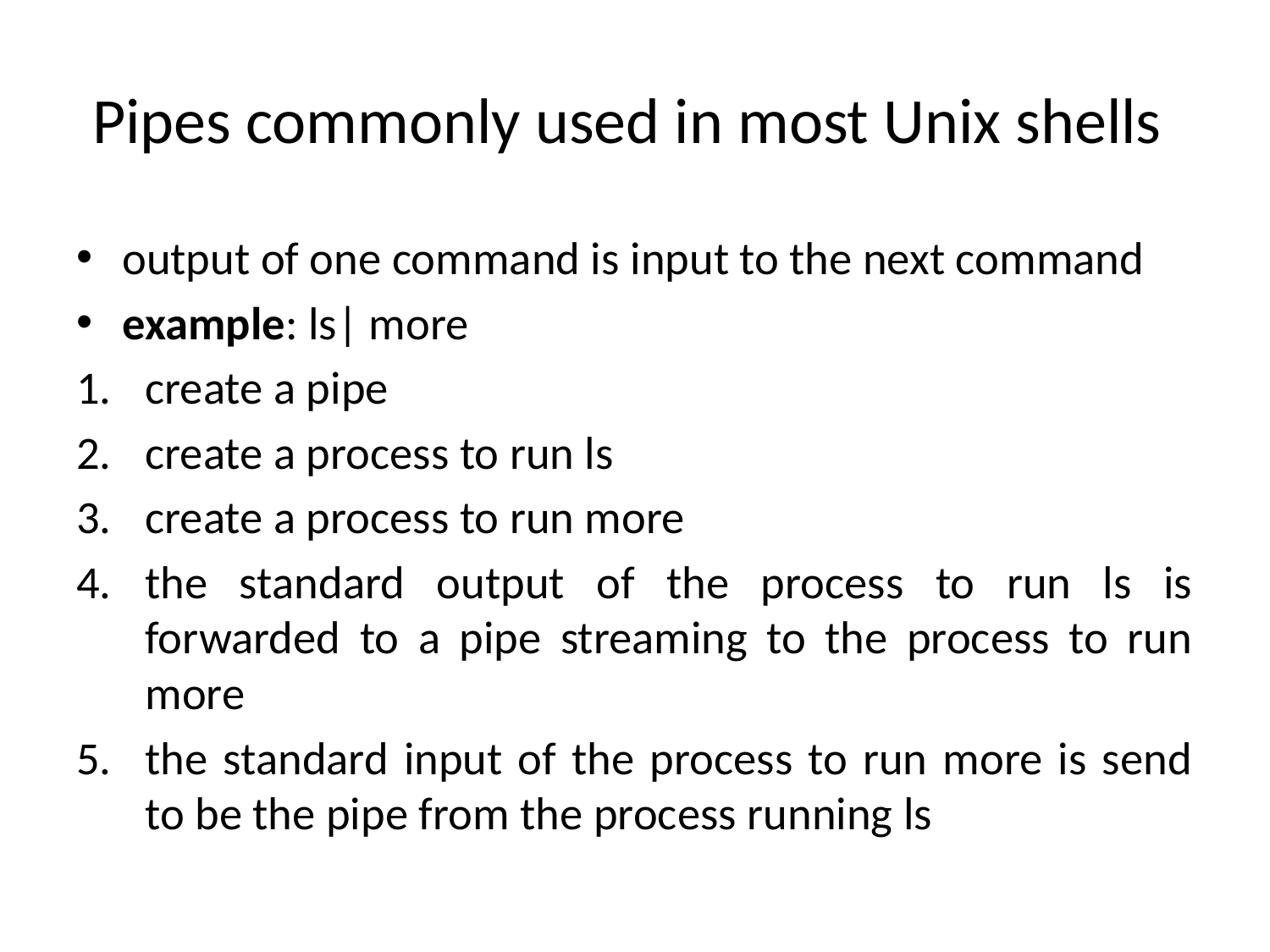

# Pipes commonly used in most Unix shells
output of one command is input to the next command
example: ls| more
create a pipe
create a process to run ls
create a process to run more
the standard output of the process to run ls is forwarded to a pipe streaming to the process to run more
the standard input of the process to run more is send to be the pipe from the process running ls